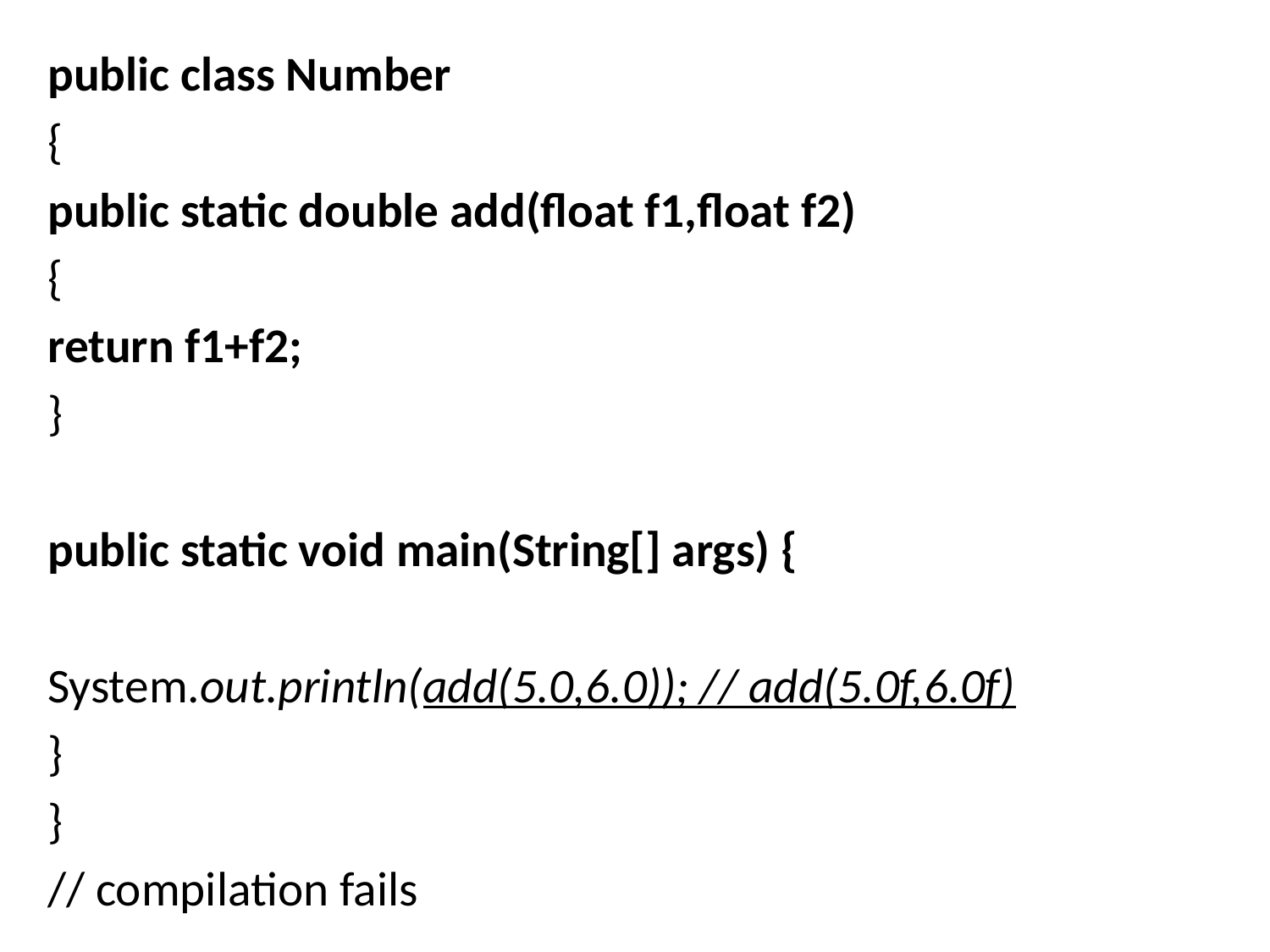

public class Number
{
public static double add(float f1,float f2)
{
return f1+f2;
}

public static void main(String[] args) {

System.out.println(add(5.0,6.0)); // add(5.0f,6.0f)
}
}
// compilation fails